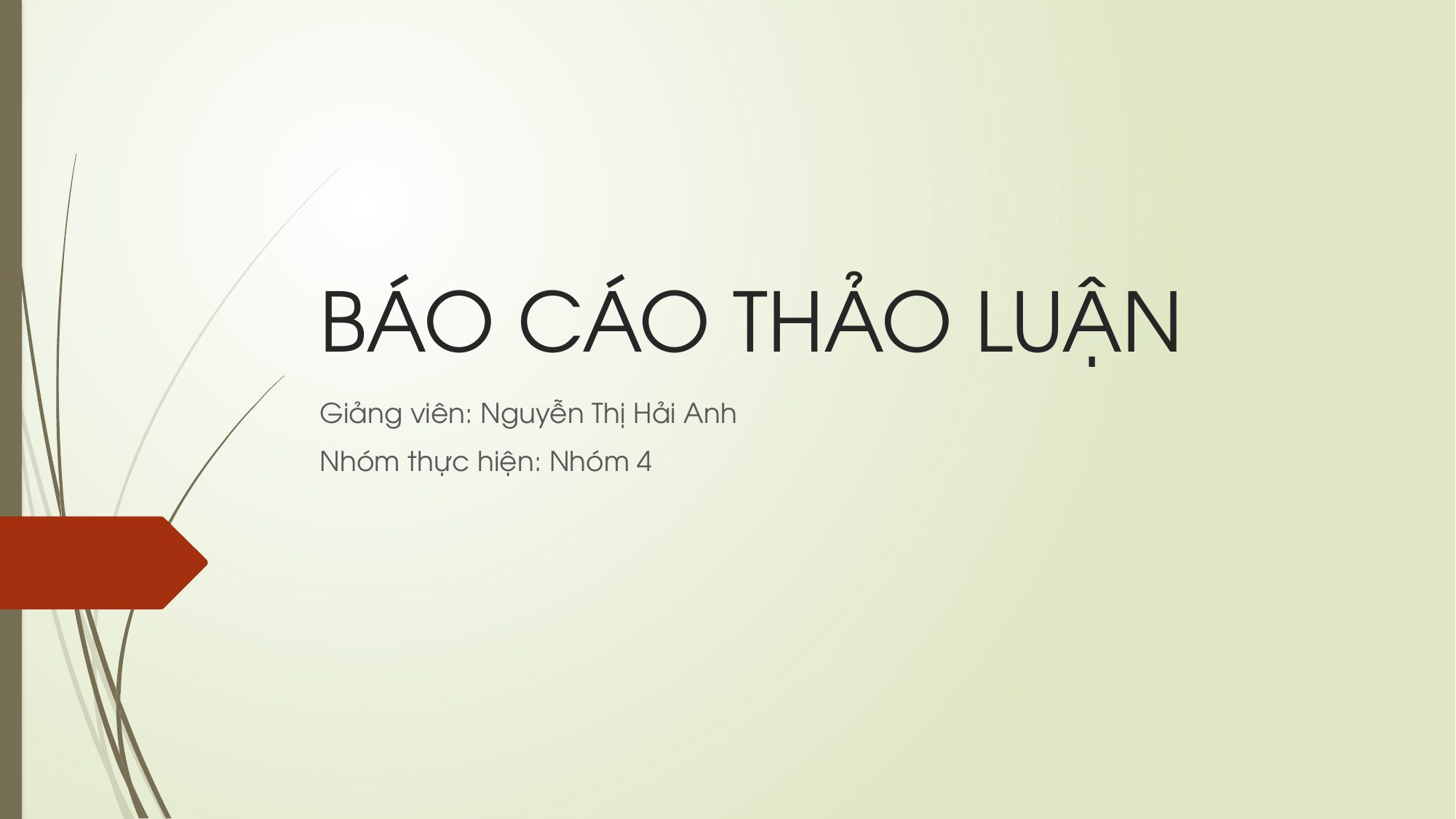

# BÁO CÁO THẢO LUẬN
Giảng viên: Nguyễn Thị Hải Anh
Nhóm thực hiện: Nhóm 4